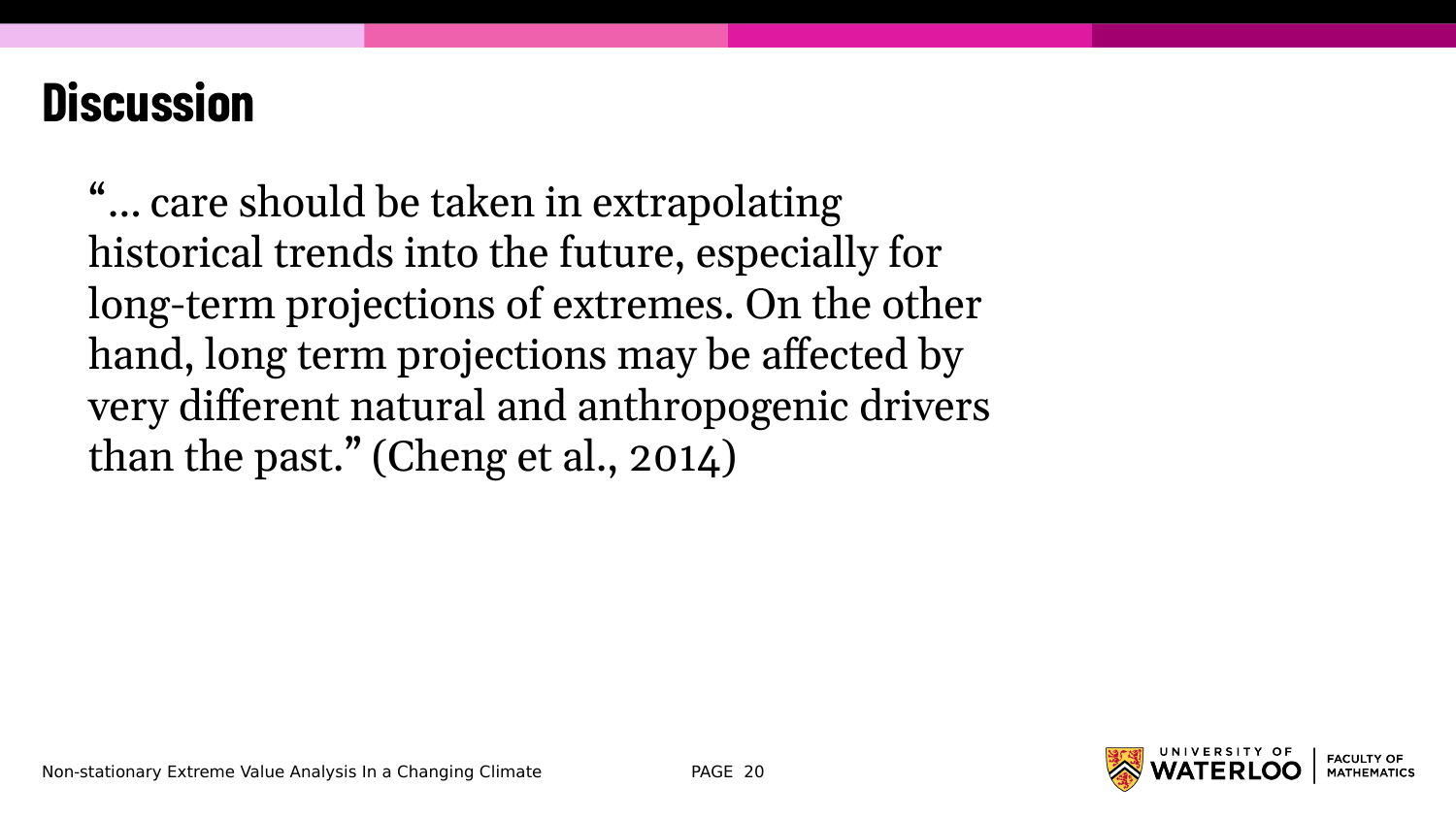

# Discussion
“… care should be taken in extrapolating historical trends into the future, especially for long-term projections of extremes. On the other hand, long term projections may be affected by very different natural and anthropogenic drivers than the past.” (Cheng et al., 2014)
Non-stationary Extreme Value Analysis In a Changing Climate
PAGE  20